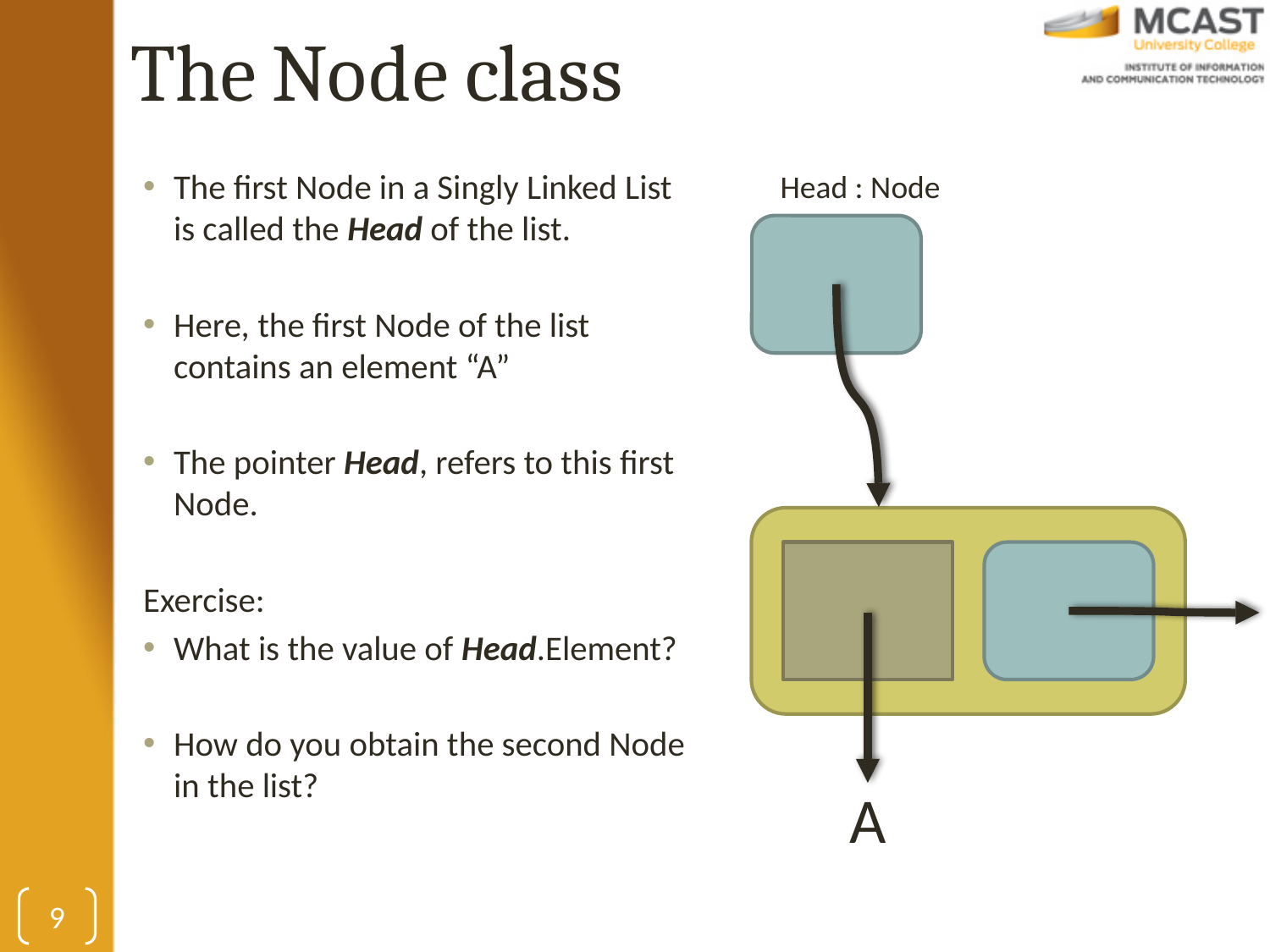

# The Node class
The first Node in a Singly Linked List is called the Head of the list.

Here, the first Node of the list contains an element “A”

The pointer Head, refers to this first Node.

Exercise:
What is the value of Head.Element?

How do you obtain the second Node in the list?
Head : Node

A
9